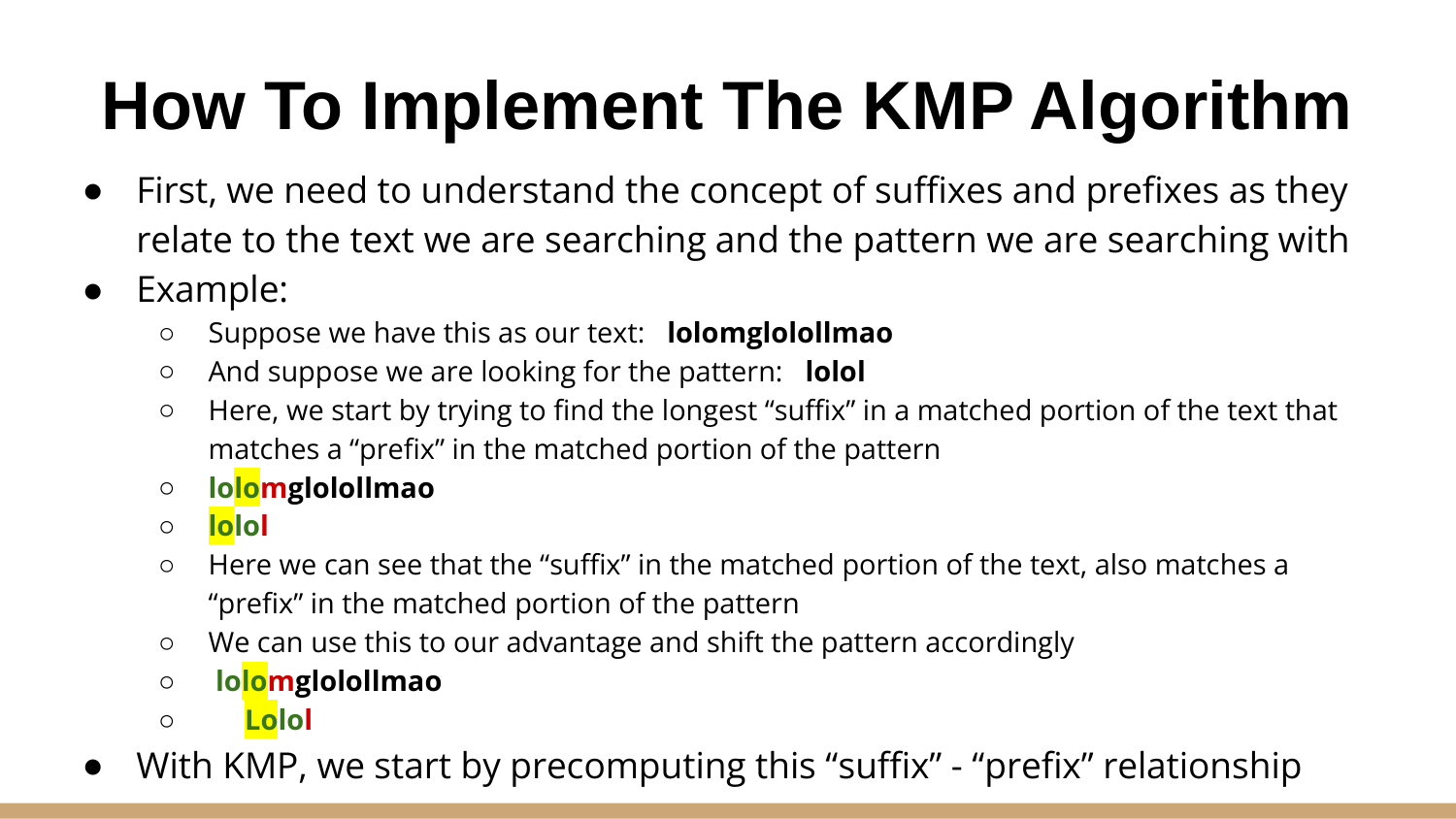

# How To Implement The KMP Algorithm
First, we need to understand the concept of suffixes and prefixes as they relate to the text we are searching and the pattern we are searching with
Example:
Suppose we have this as our text:   lolomglolollmao
And suppose we are looking for the pattern:   lolol
Here, we start by trying to find the longest “suffix” in a matched portion of the text that matches a “prefix” in the matched portion of the pattern
lolomglolollmao
lolol
Here we can see that the “suffix” in the matched portion of the text, also matches a “prefix” in the matched portion of the pattern
We can use this to our advantage and shift the pattern accordingly
 lolomglolollmao
     Lolol
With KMP, we start by precomputing this “suffix” - “prefix” relationship